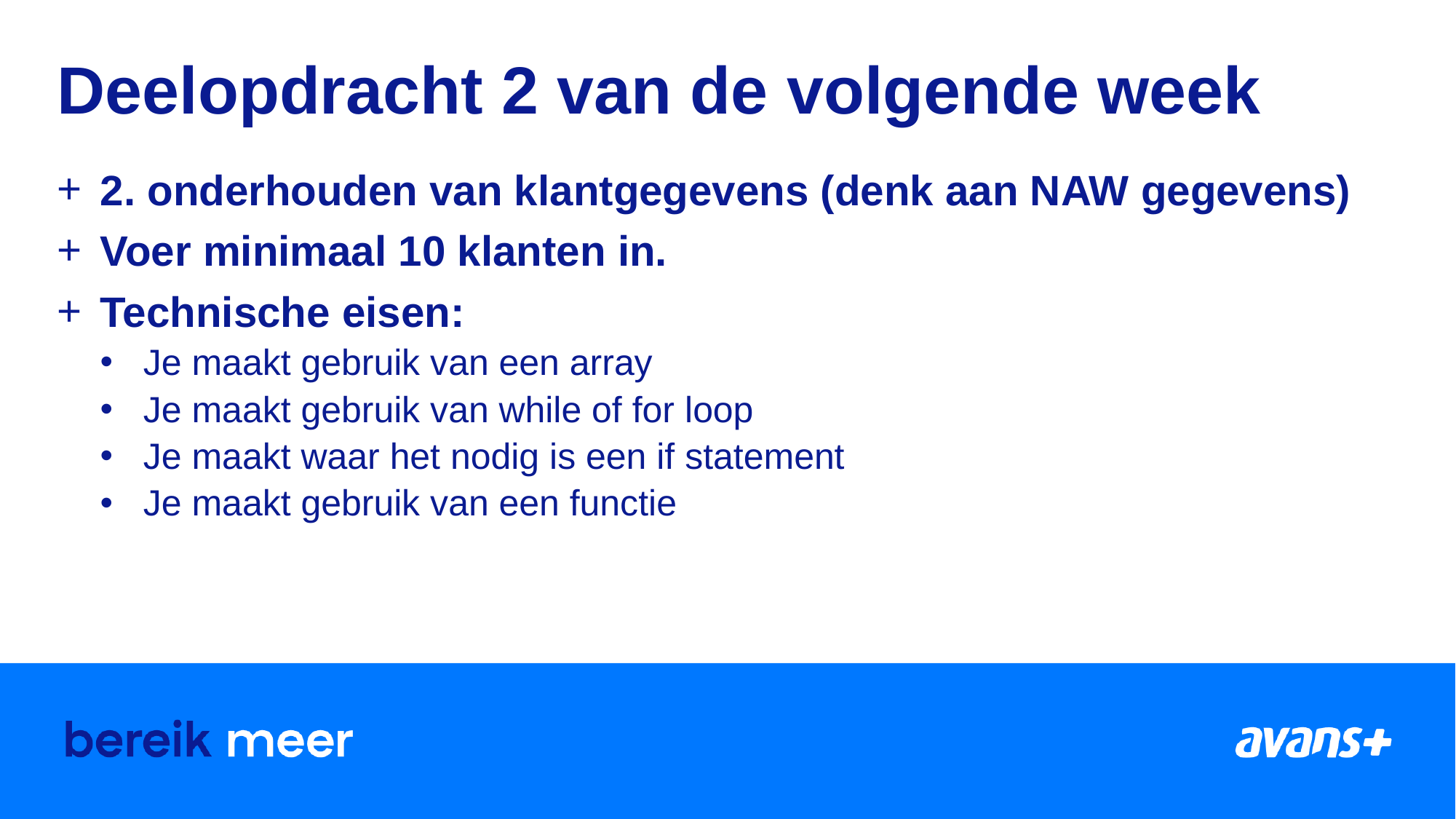

# Deelopdracht 2 van de volgende week
2. onderhouden van klantgegevens (denk aan NAW gegevens)
Voer minimaal 10 klanten in.
Technische eisen:
Je maakt gebruik van een array
Je maakt gebruik van while of for loop
Je maakt waar het nodig is een if statement
Je maakt gebruik van een functie